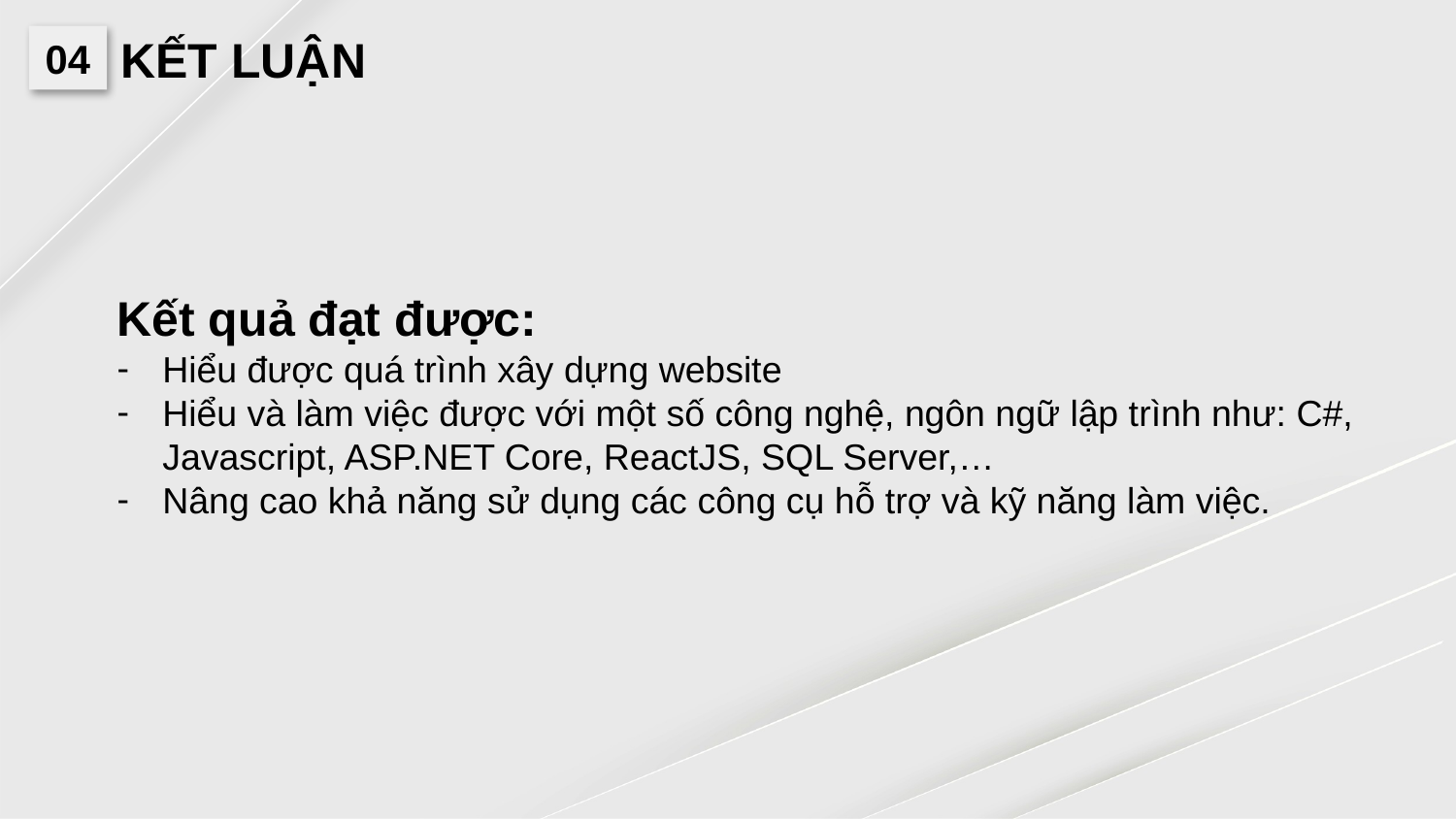

KẾT LUẬN
04
Kết quả đạt được:
Hiểu được quá trình xây dựng website
Hiểu và làm việc được với một số công nghệ, ngôn ngữ lập trình như: C#, Javascript, ASP.NET Core, ReactJS, SQL Server,…
Nâng cao khả năng sử dụng các công cụ hỗ trợ và kỹ năng làm việc.
Hướng phát triển:
Nâng cao giao diện và trải nghiệm người dùng
Hoàn thiện tính mở rộng, bảo trì, bảo mật cho hệ thống.
Nghiên cứu xây dựng thêm một số tính năng mới: Đặt phòng học, thông báo thông tin khóa học qua email.